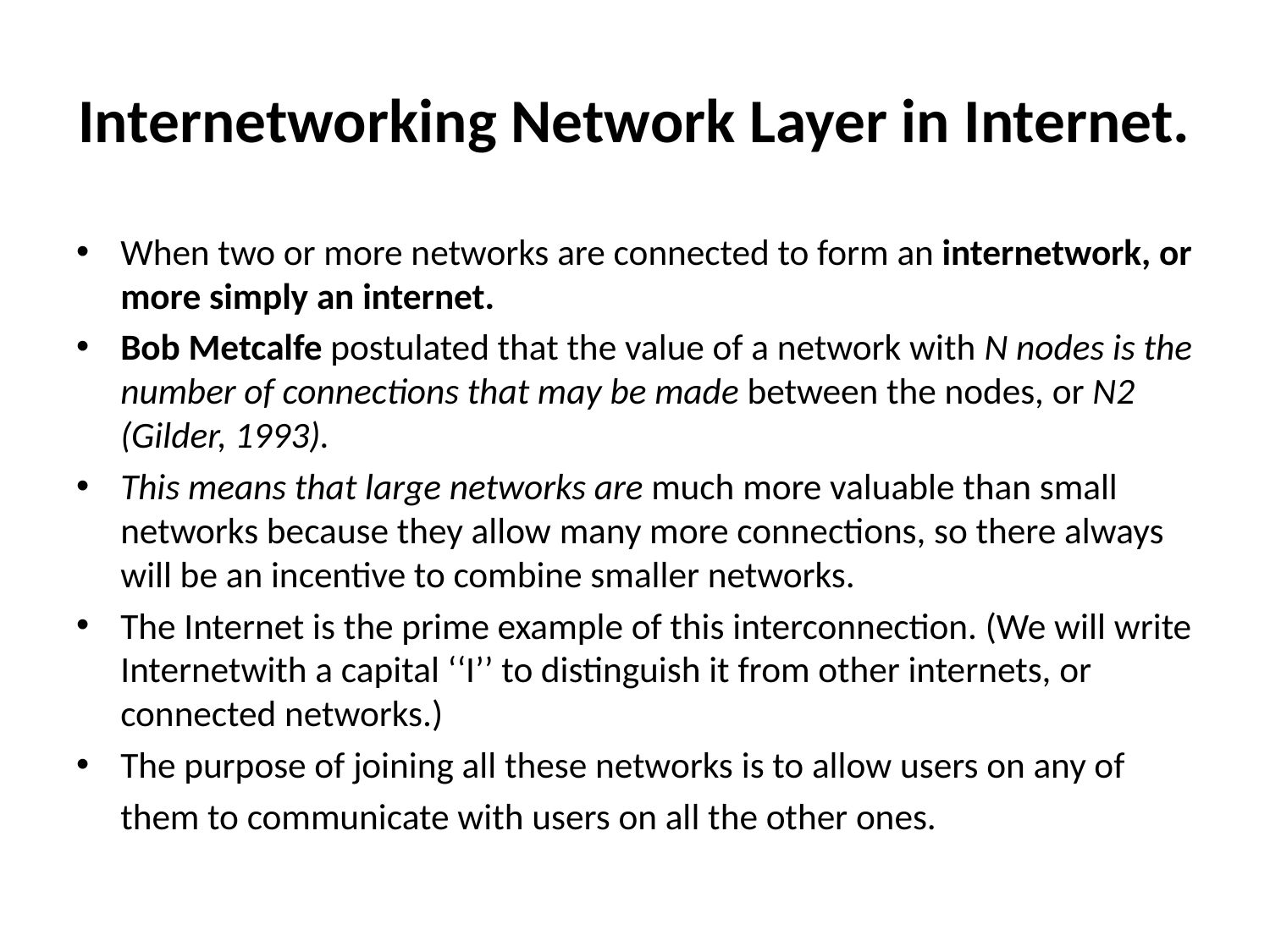

# Internetworking Network Layer in Internet.
When two or more networks are connected to form an internetwork, or more simply an internet.
Bob Metcalfe postulated that the value of a network with N nodes is the number of connections that may be made between the nodes, or N2 (Gilder, 1993).
This means that large networks are much more valuable than small networks because they allow many more connections, so there always will be an incentive to combine smaller networks.
The Internet is the prime example of this interconnection. (We will write Internetwith a capital ‘‘I’’ to distinguish it from other internets, or connected networks.)
The purpose of joining all these networks is to allow users on any of
	them to communicate with users on all the other ones.